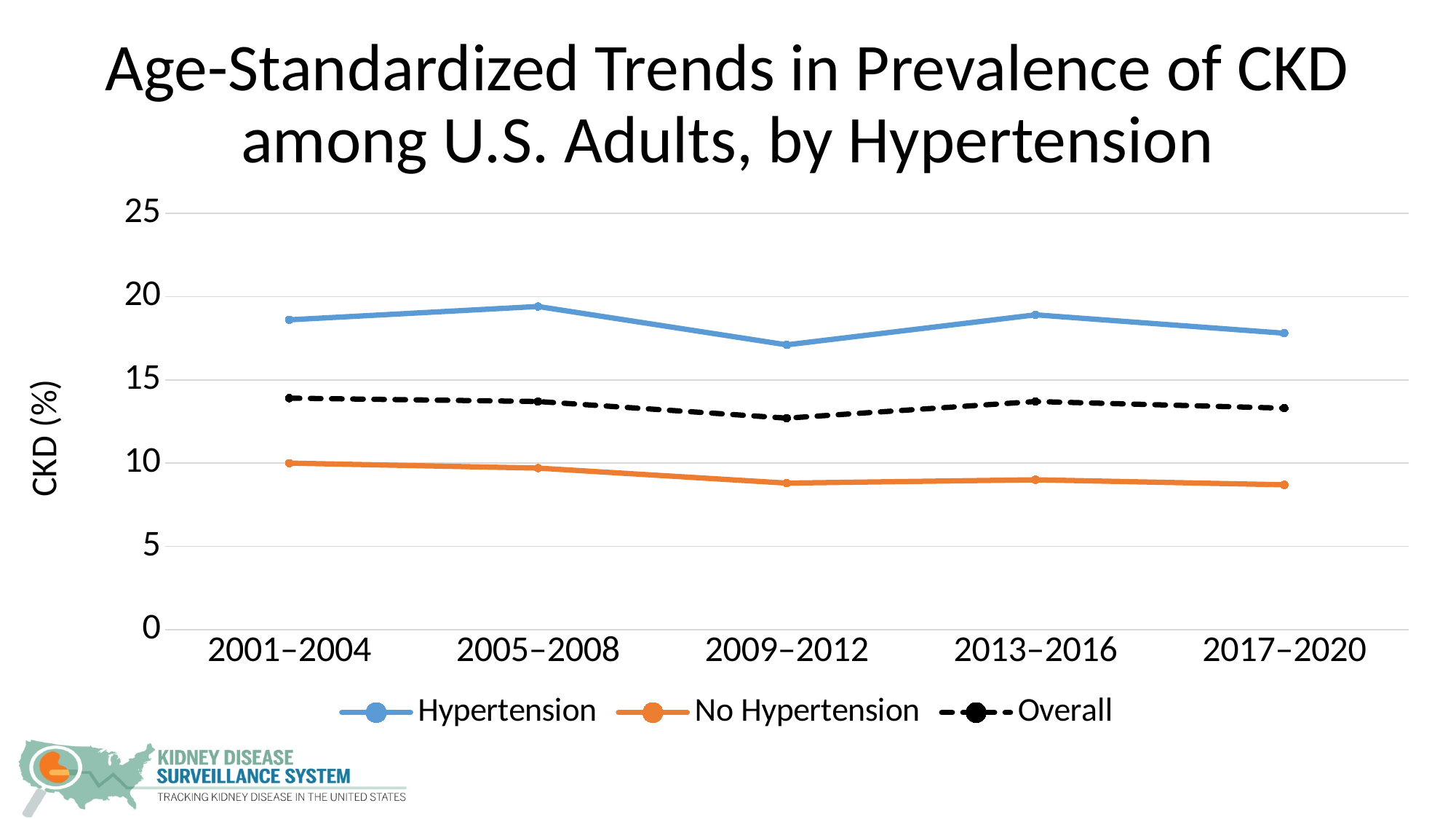

# Age-Standardized Trends in Prevalence of CKD among U.S. Adults, by Hypertension

### Chart

| Category | Hypertension | No Hypertension | Overall |
|---|---|---|---|
| 2001–2004 | 18.6 | 10.0 | 13.9 |
| 2005–2008 | 19.4 | 9.7 | 13.7 |
| 2009–2012 | 17.1 | 8.8 | 12.7 |
| 2013–2016 | 18.9 | 9.0 | 13.7 |
| 2017–2020 | 17.8 | 8.7 | 13.3 |